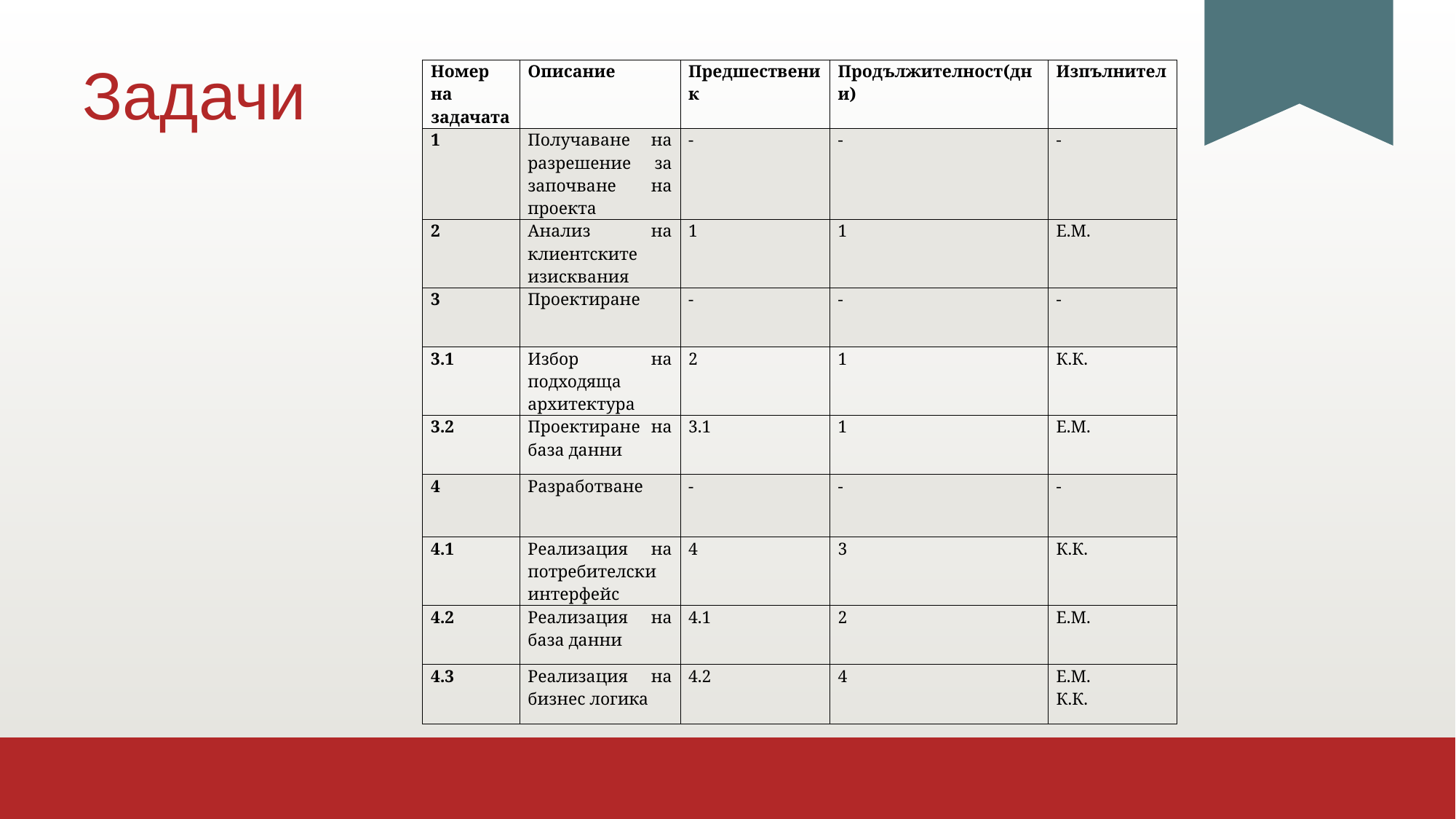

# Задачи
| Номер на задачата | Описание | Предшественик | Продължителност(дни) | Изпълнител |
| --- | --- | --- | --- | --- |
| 1 | Получаване на разрешение за започване на проекта | - | - | - |
| 2 | Анализ на клиентските изисквания | 1 | 1 | Е.М. |
| 3 | Проектиране | - | - | - |
| 3.1 | Избор на подходяща архитектура | 2 | 1 | К.К. |
| 3.2 | Проектиране на база данни | 3.1 | 1 | Е.М. |
| 4 | Разработване | - | - | - |
| 4.1 | Реализация на потребителски интерфейс | 4 | 3 | К.К. |
| 4.2 | Реализация на база данни | 4.1 | 2 | Е.М. |
| 4.3 | Реализация на бизнес логика | 4.2 | 4 | Е.М. К.К. |